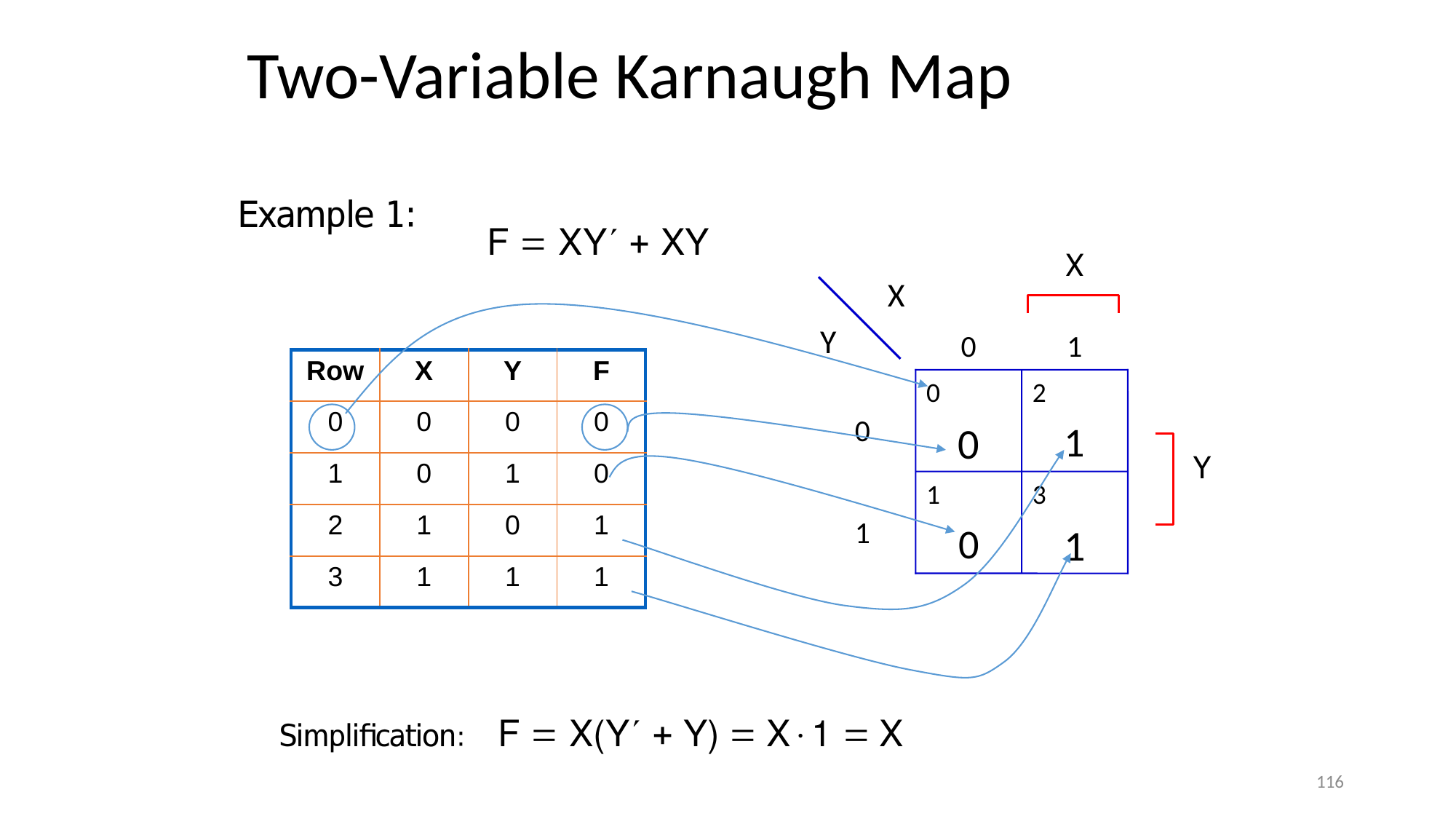

# Two-Variable Karnaugh Map
Example 1:
F = XY′ + XY
X

X
Y

0

1

0

0
0

2
1

1

1
0

3
1

| Row | X | Y | F |
| --- | --- | --- | --- |
| 0 | 0 | 0 | 0 |
| 1 | 0 | 1 | 0 |
| 2 | 1 | 0 | 1 |
| 3 | 1 | 1 | 1 |

Y

Simplification: 	F = X(Y′ + Y) = X⋅1 = X
116